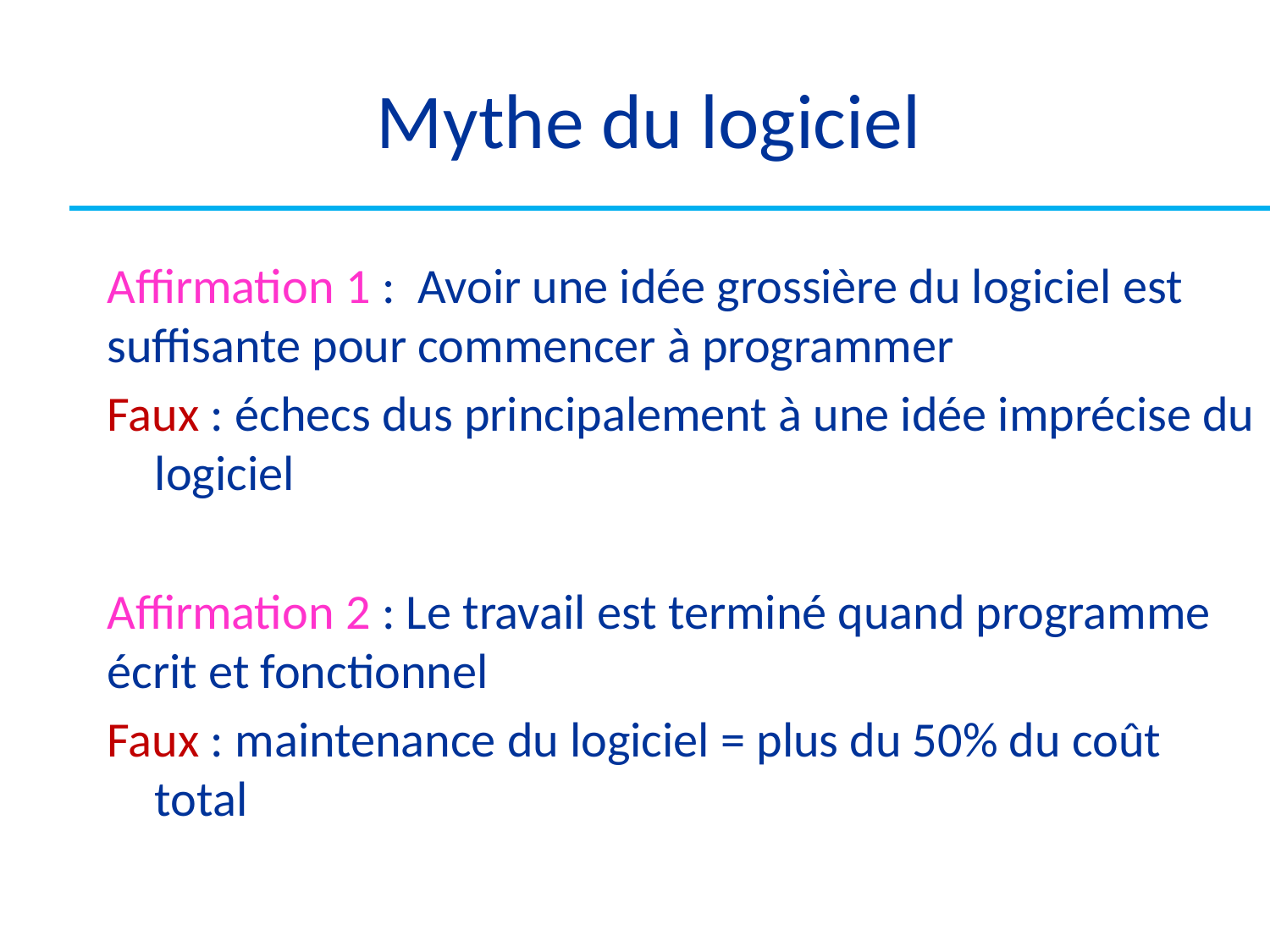

# Mythe du logiciel

Affirmation 1 :  Avoir une idée grossière du logiciel est suffisante pour commencer à programmer
Faux : échecs dus principalement à une idée imprécise du logiciel

Affirmation 2 : Le travail est terminé quand programme écrit et fonctionnel
Faux : maintenance du logiciel = plus du 50% du coût total